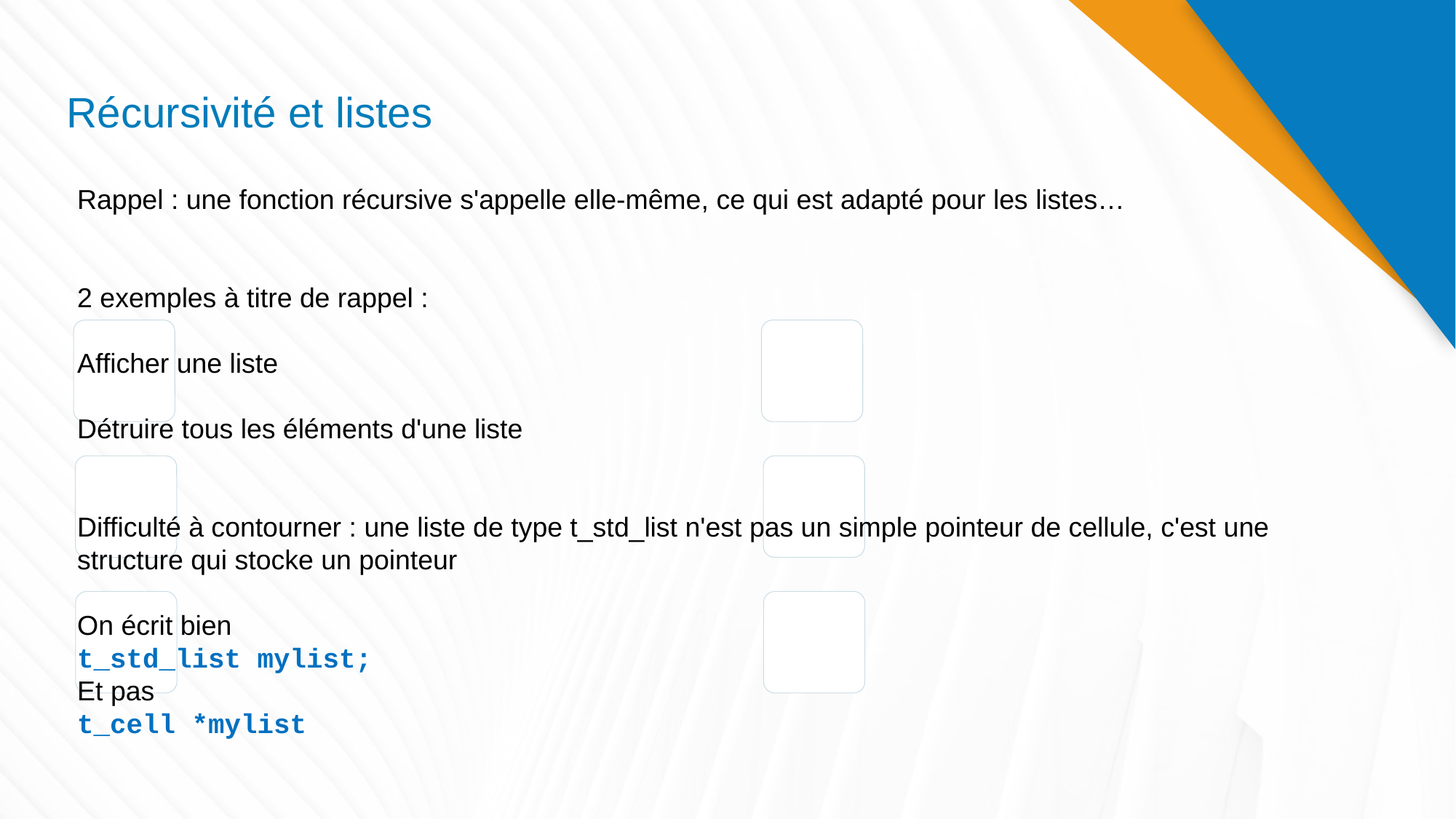

# Récursivité et listes
Rappel : une fonction récursive s'appelle elle-même, ce qui est adapté pour les listes…

2 exemples à titre de rappel :

Afficher une liste

Détruire tous les éléments d'une liste

Difficulté à contourner : une liste de type t_std_list n'est pas un simple pointeur de cellule, c'est une structure qui stocke un pointeur

On écrit bien
t_std_list mylist;
Et pas
t_cell *mylist